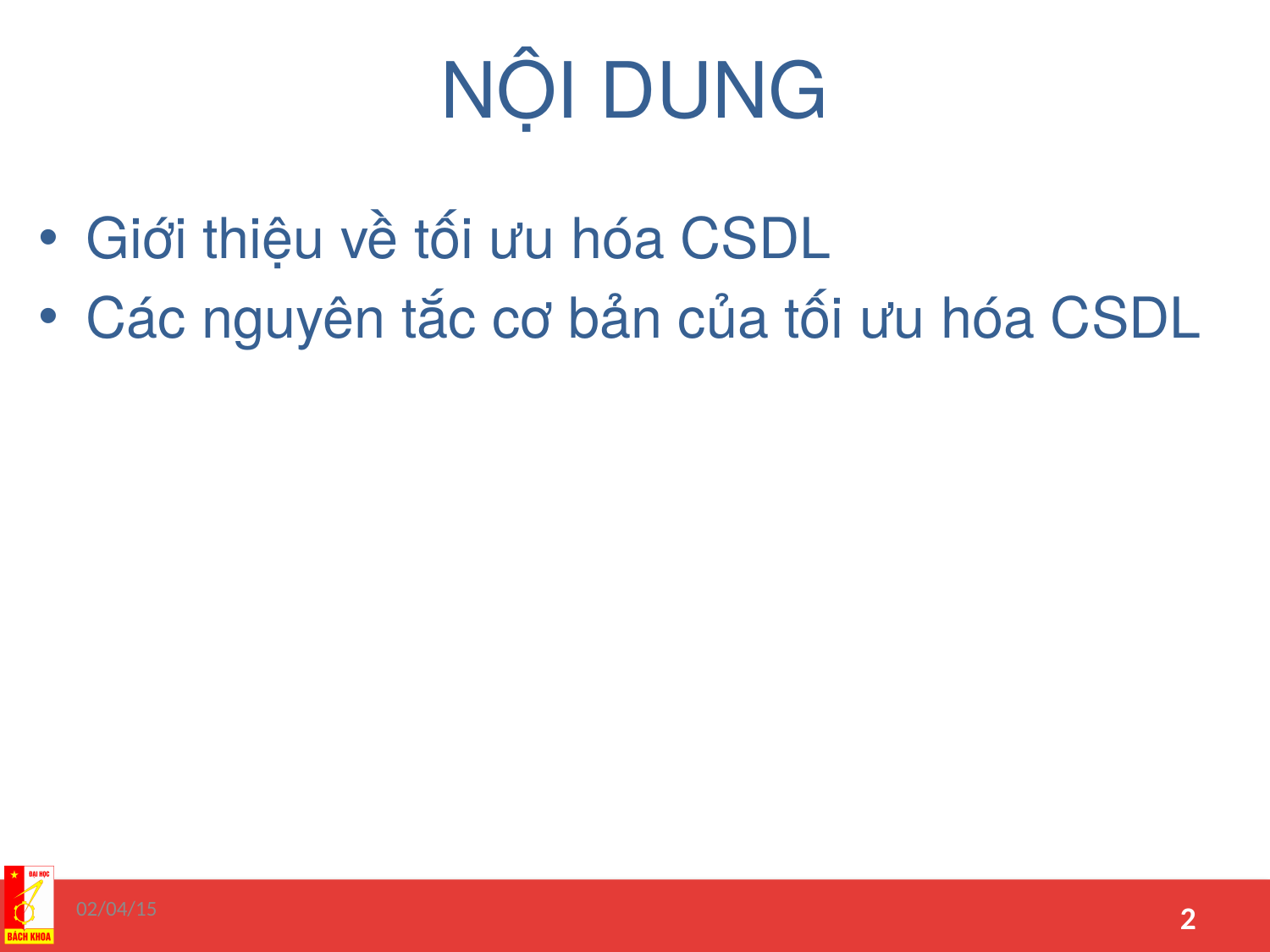

# NỘI DUNG
Giới thiệu về tối ưu hóa CSDL
Các nguyên tắc cơ bản của tối ưu hóa CSDL

02/04/15
Database Tuning
2